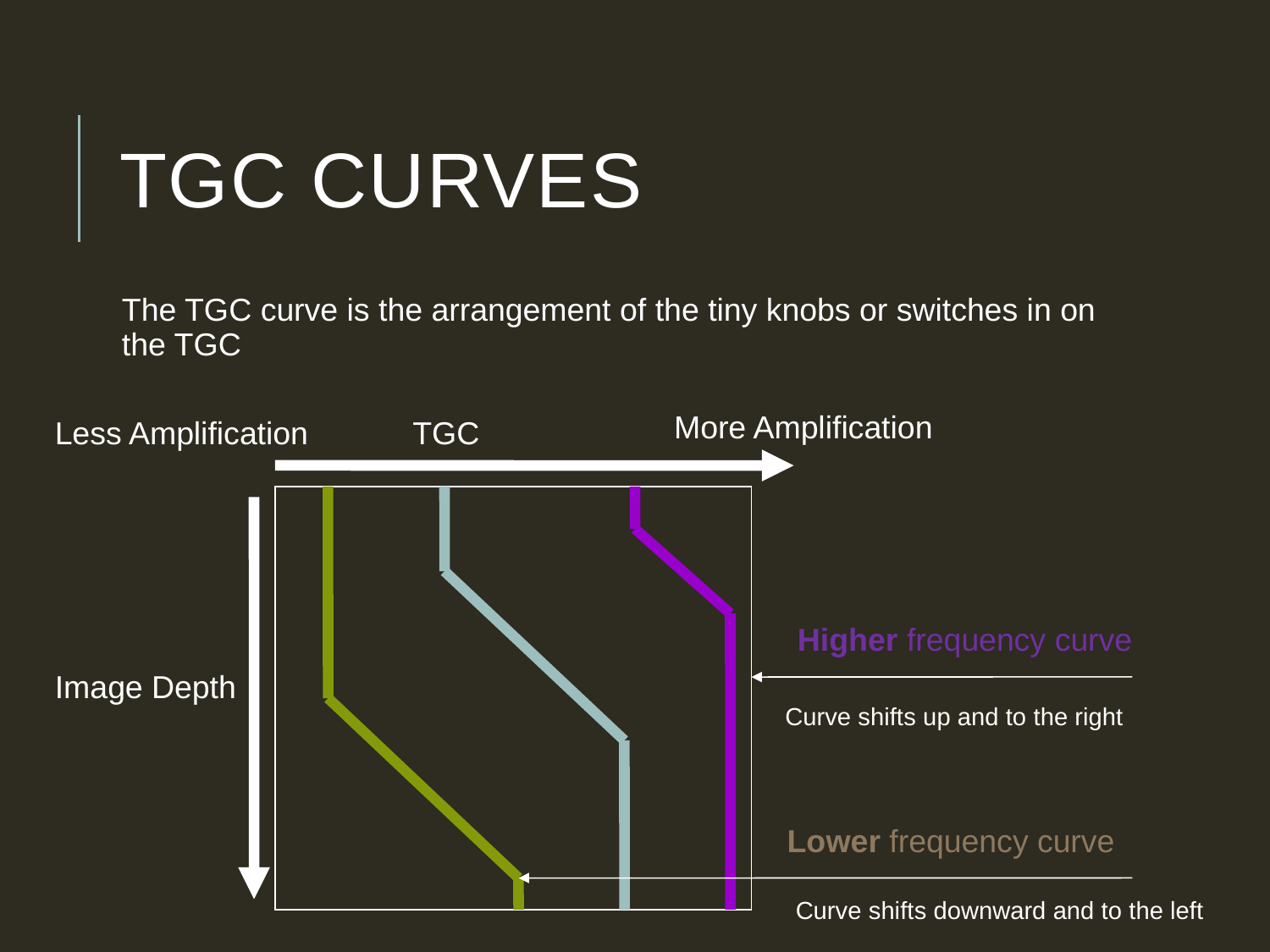

# TGC curves
The TGC curve is the arrangement of the tiny knobs or switches in on the TGC

More Amplification
Less Amplification
TGC

Higher frequency curve

Image Depth

Curve shifts up and to the right

Lower frequency curve

Curve shifts downward and to the left